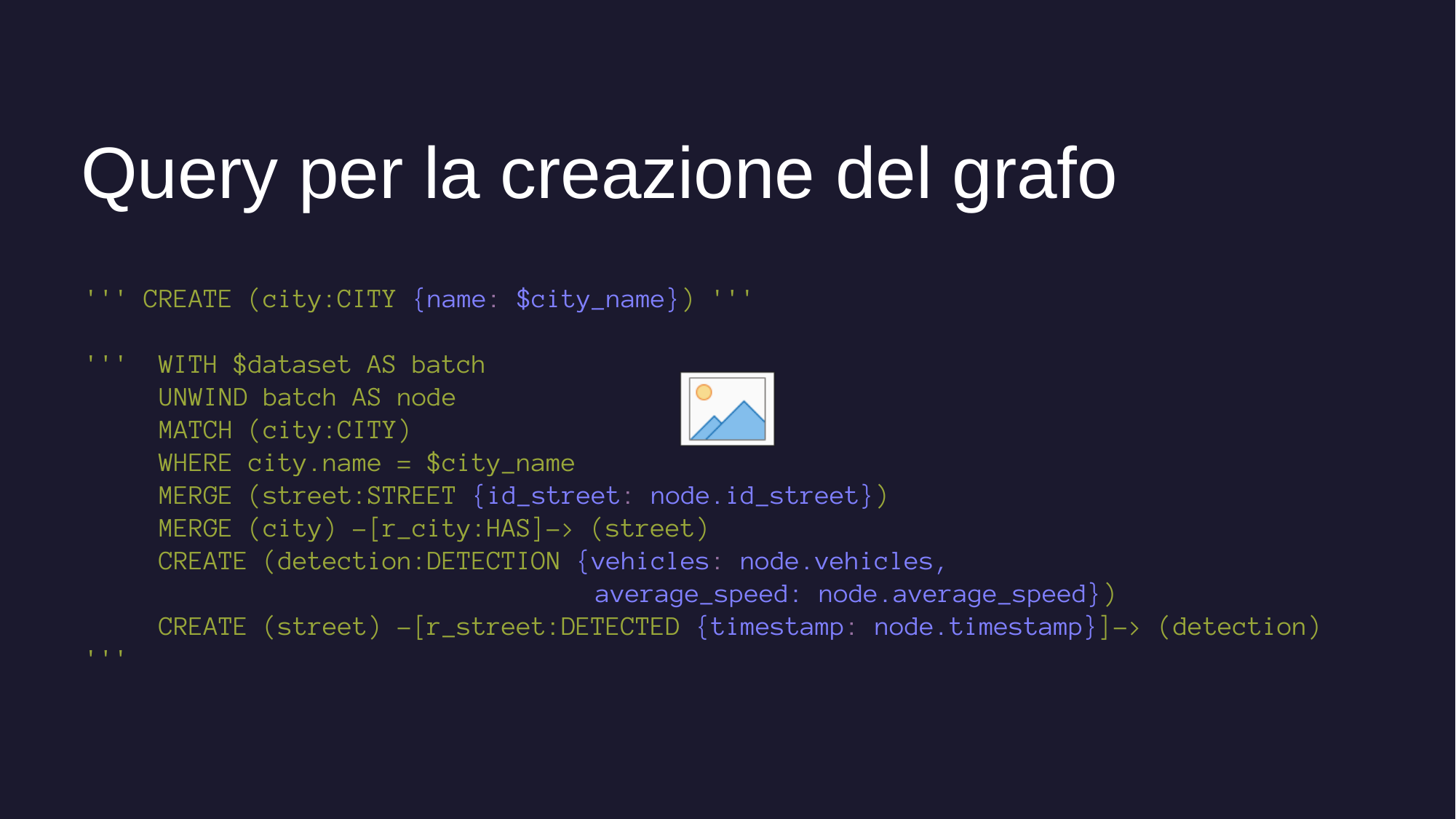

Query per la creazione del grafo
''' CREATE (city:CITY {name: $city_name}) '''
'''  WITH $dataset AS batch
     UNWIND batch AS node
     MATCH (city:CITY)
     WHERE city.name = $city_name
     MERGE (street:STREET {id_street: node.id_street})
     MERGE (city) -[r_city:HAS]-> (street)
     CREATE (detection:DETECTION {vehicles: node.vehicles,
				     average_speed: node.average_speed})
     CREATE (street) -[r_street:DETECTED {timestamp: node.timestamp}]-> (detection)
'''